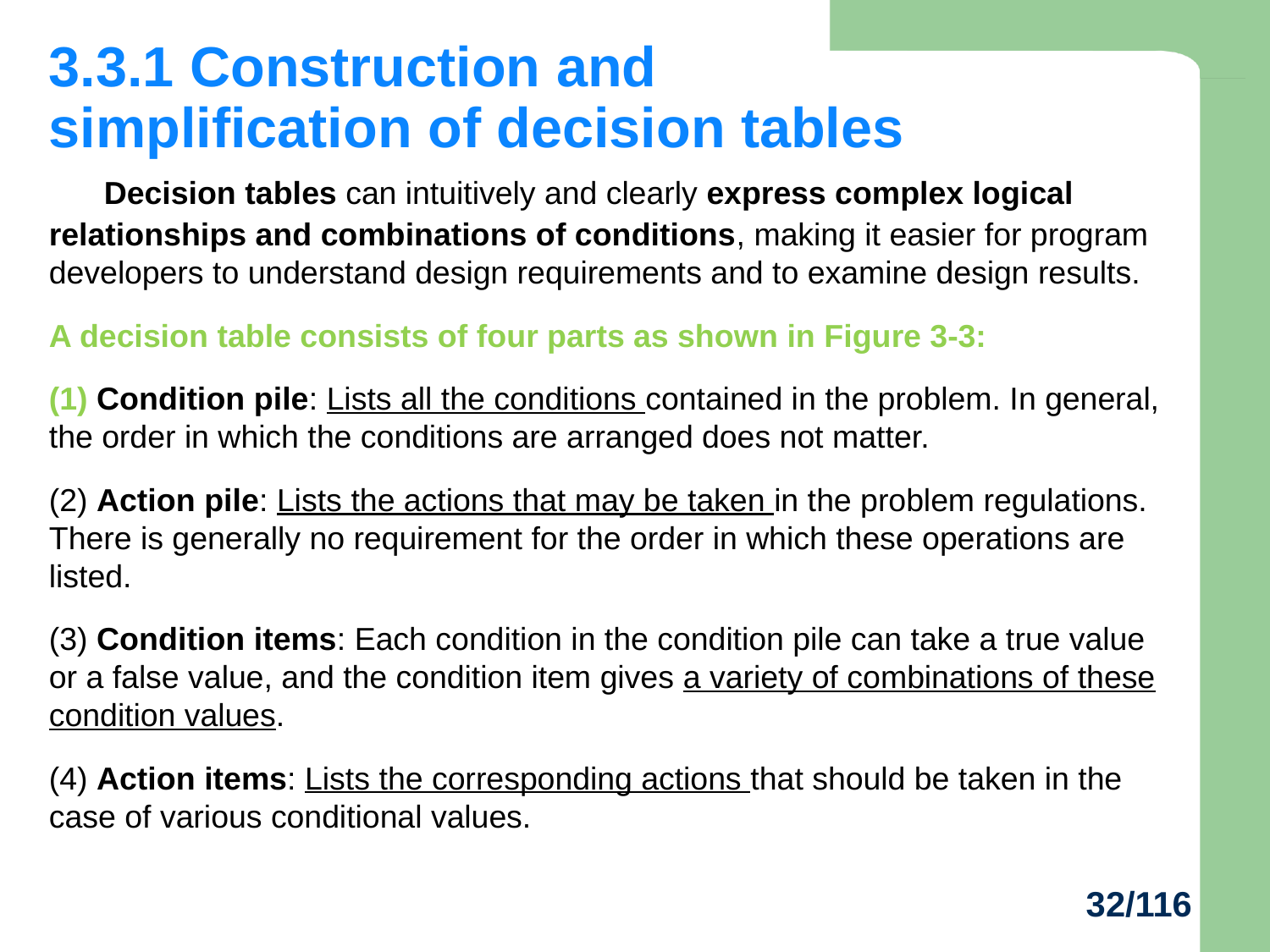

# 3.3.1 Construction and simplification of decision tables
    Decision tables can intuitively and clearly express complex logical relationships and combinations of conditions, making it easier for program developers to understand design requirements and to examine design results.
A decision table consists of four parts as shown in Figure 3-3:
(1) Condition pile: Lists all the conditions contained in the problem. In general, the order in which the conditions are arranged does not matter.
(2) Action pile: Lists the actions that may be taken in the problem regulations. There is generally no requirement for the order in which these operations are listed.
(3) Condition items: Each condition in the condition pile can take a true value or a false value, and the condition item gives a variety of combinations of these condition values.
(4) Action items: Lists the corresponding actions that should be taken in the case of various conditional values.

32/116